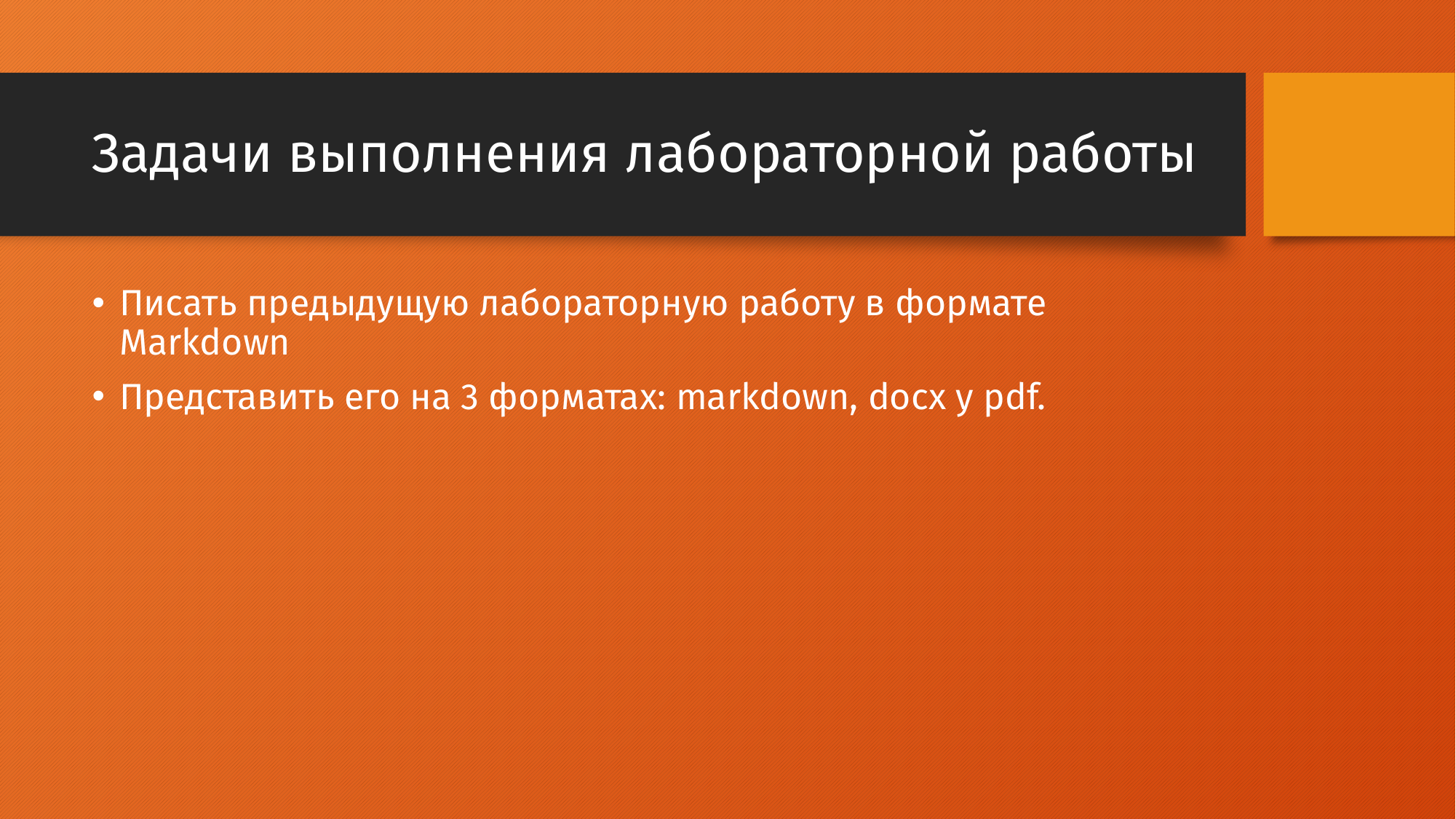

# Задачи выполнения лабораторной работы
Писать предыдущую лабораторную работу в формате Markdown
Представить его на 3 форматах: markdown, docx y pdf.